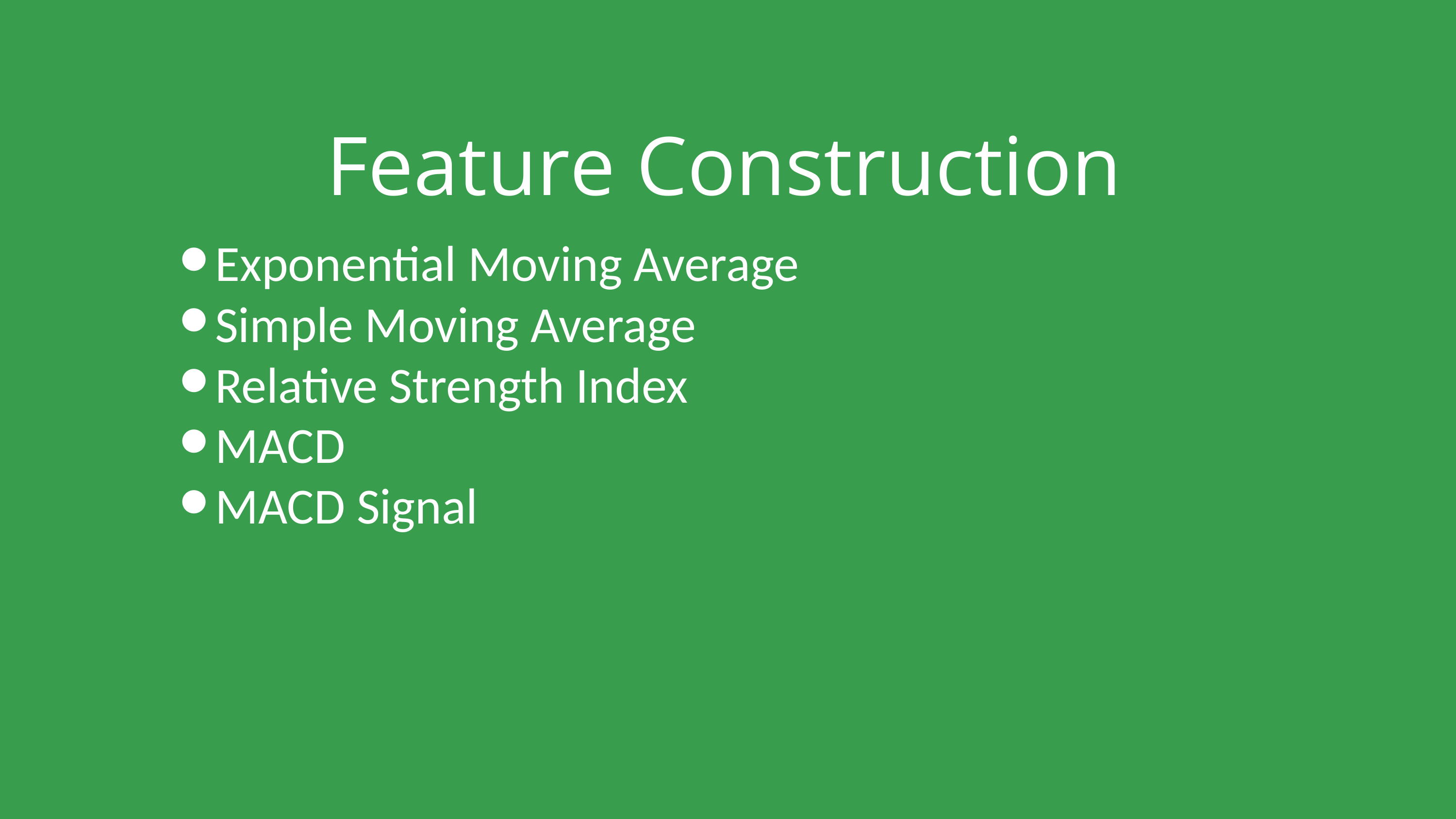

Feature Construction
Exponential Moving Average
Simple Moving Average
Relative Strength Index
MACD
MACD Signal